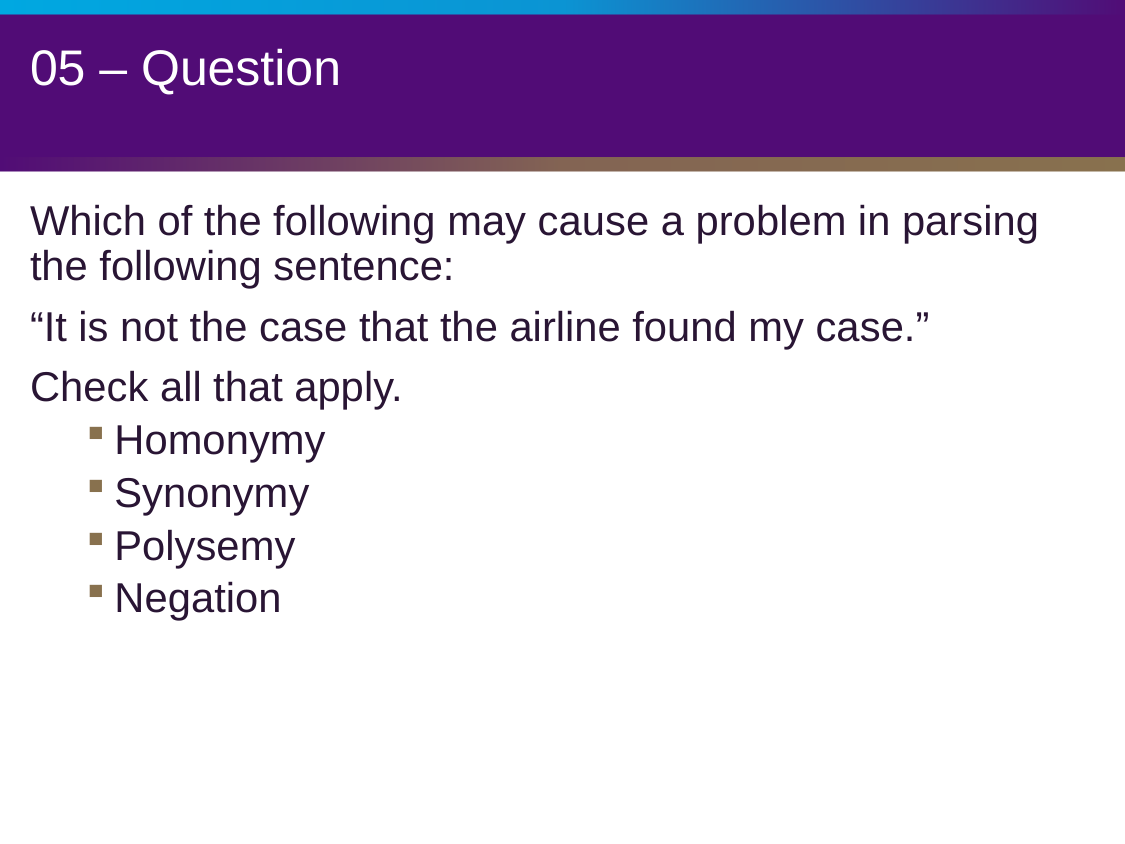

# 05 – Question
Which of the following may cause a problem in parsing the following sentence:
“It is not the case that the airline found my case.”
Check all that apply.
Homonymy
Synonymy
Polysemy
Negation